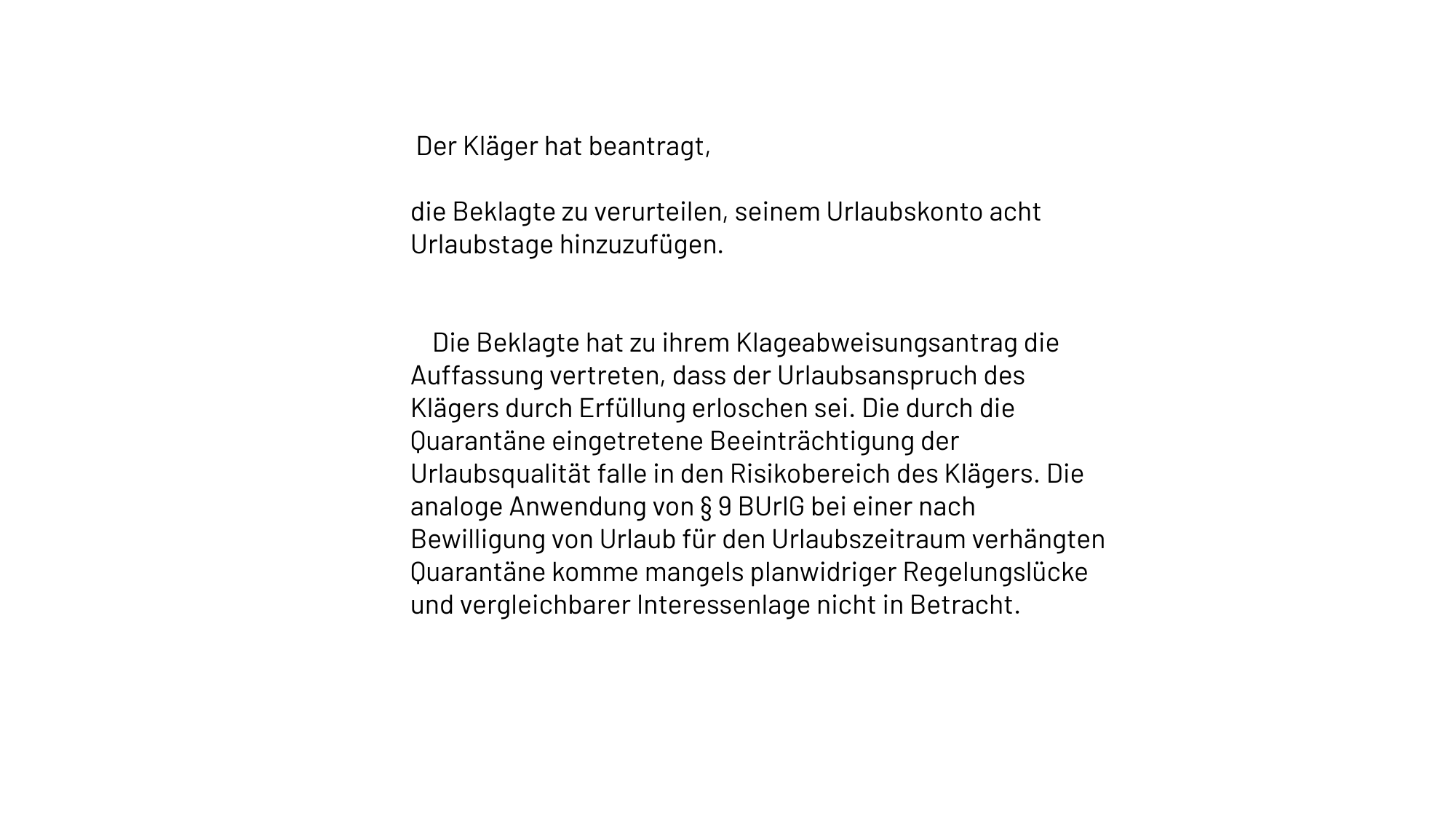

Der Kläger hat beantragt,

die Beklagte zu verurteilen, seinem Urlaubskonto acht Urlaubstage hinzuzufügen.

    Die Beklagte hat zu ihrem Klageabweisungsantrag die Auffassung vertreten, dass der Urlaubsanspruch des Klägers durch Erfüllung erloschen sei. Die durch die Quarantäne eingetretene Beeinträchtigung der Urlaubsqualität falle in den Risikobereich des Klägers. Die analoge Anwendung von § 9 BUrlG bei einer nach Bewilligung von Urlaub für den Urlaubszeitraum verhängten Quarantäne komme mangels planwidriger Regelungslücke und vergleichbarer Interessenlage nicht in Betracht.